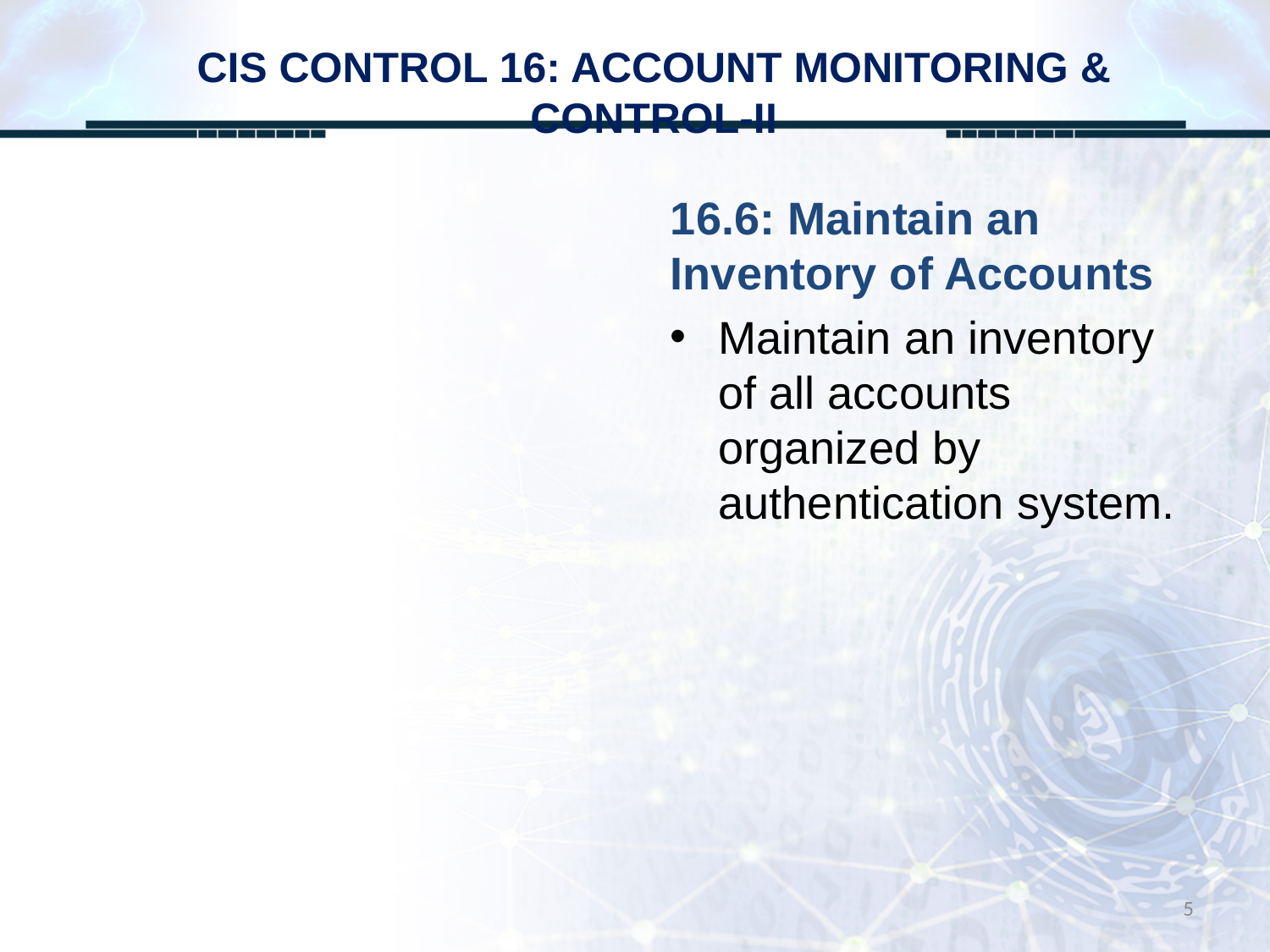

# CIS CONTROL 16: ACCOUNT MONITORING & CONTROL-II
16.6: Maintain an Inventory of Accounts
Maintain an inventory of all accounts organized by authentication system.
5